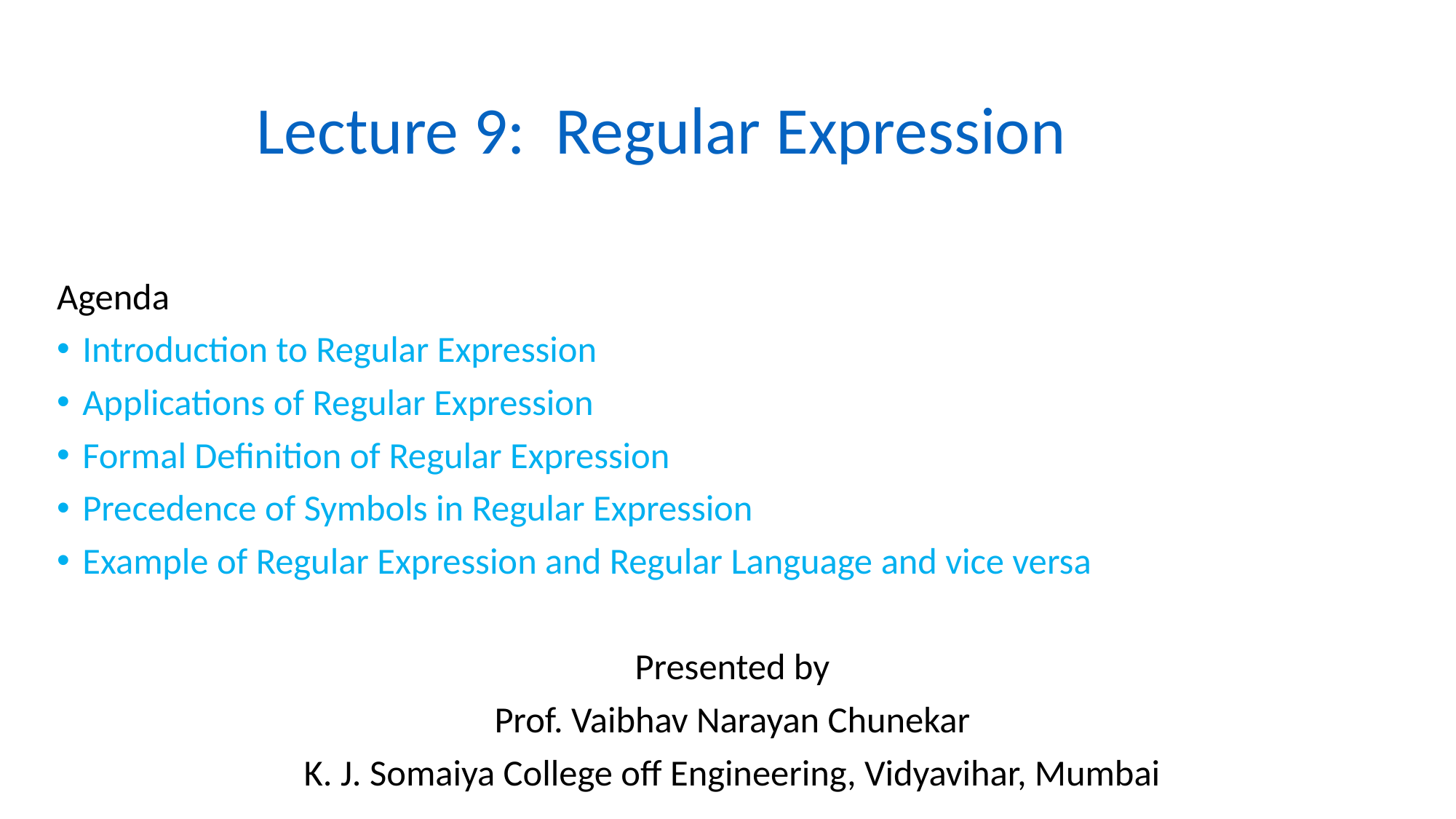

# Lecture 9:  Regular Expression
Agenda
Introduction to Regular Expression
Applications of Regular Expression
Formal Definition of Regular Expression
Precedence of Symbols in Regular Expression
Example of Regular Expression and Regular Language and vice versa

Presented by
Prof. Vaibhav Narayan Chunekar
K. J. Somaiya College off Engineering, Vidyavihar, Mumbai